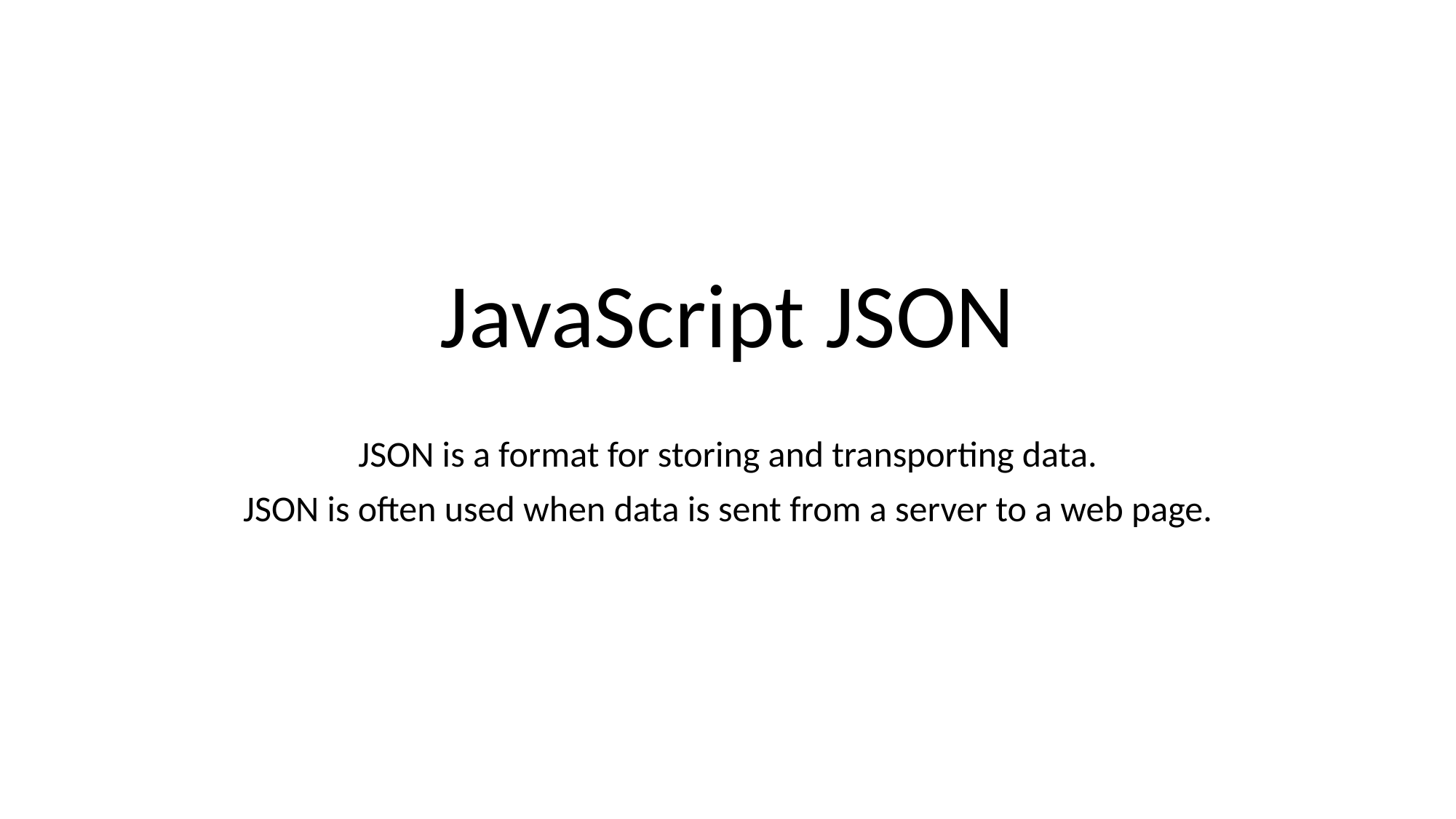

# JavaScript JSON
JSON is a format for storing and transporting data.
JSON is often used when data is sent from a server to a web page.